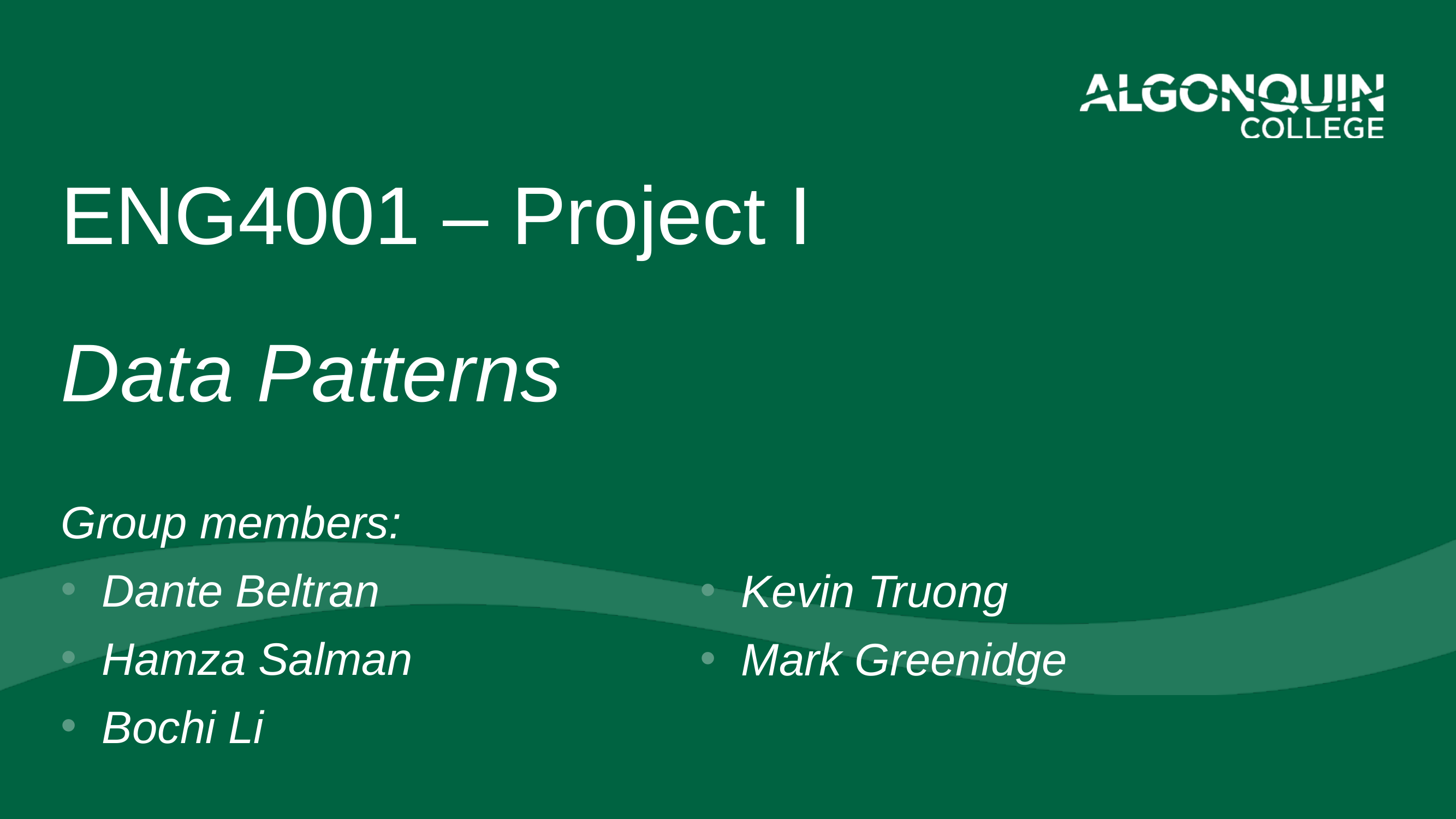

# ENG4001 – Project I Data Patterns
Group members:
Dante Beltran
Hamza Salman
Bochi Li
Kevin Truong
Mark Greenidge